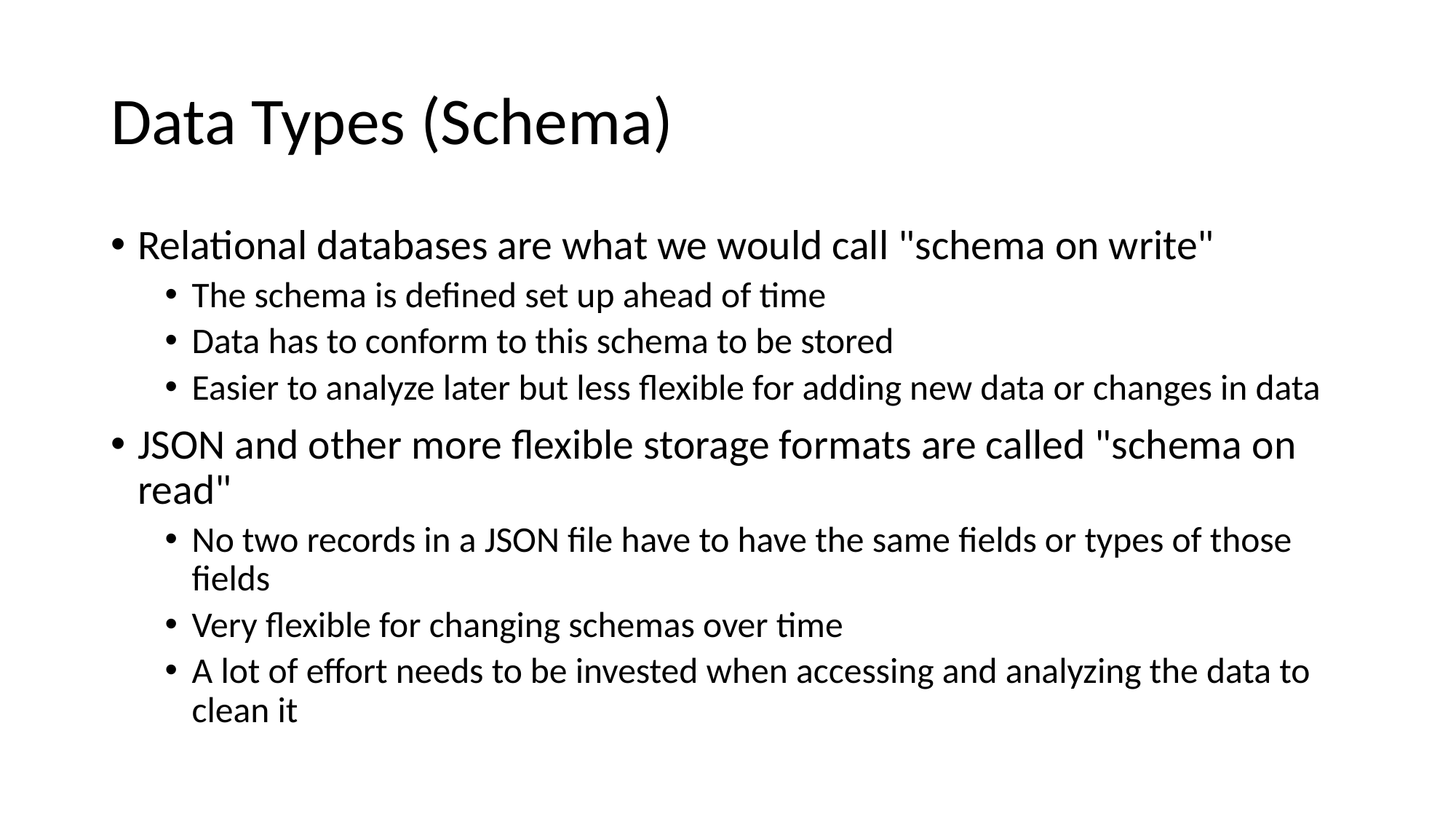

# Data Types (Schema)
Relational databases are what we would call "schema on write"
The schema is defined set up ahead of time
Data has to conform to this schema to be stored
Easier to analyze later but less flexible for adding new data or changes in data
JSON and other more flexible storage formats are called "schema on read"
No two records in a JSON file have to have the same fields or types of those fields
Very flexible for changing schemas over time
A lot of effort needs to be invested when accessing and analyzing the data to clean it